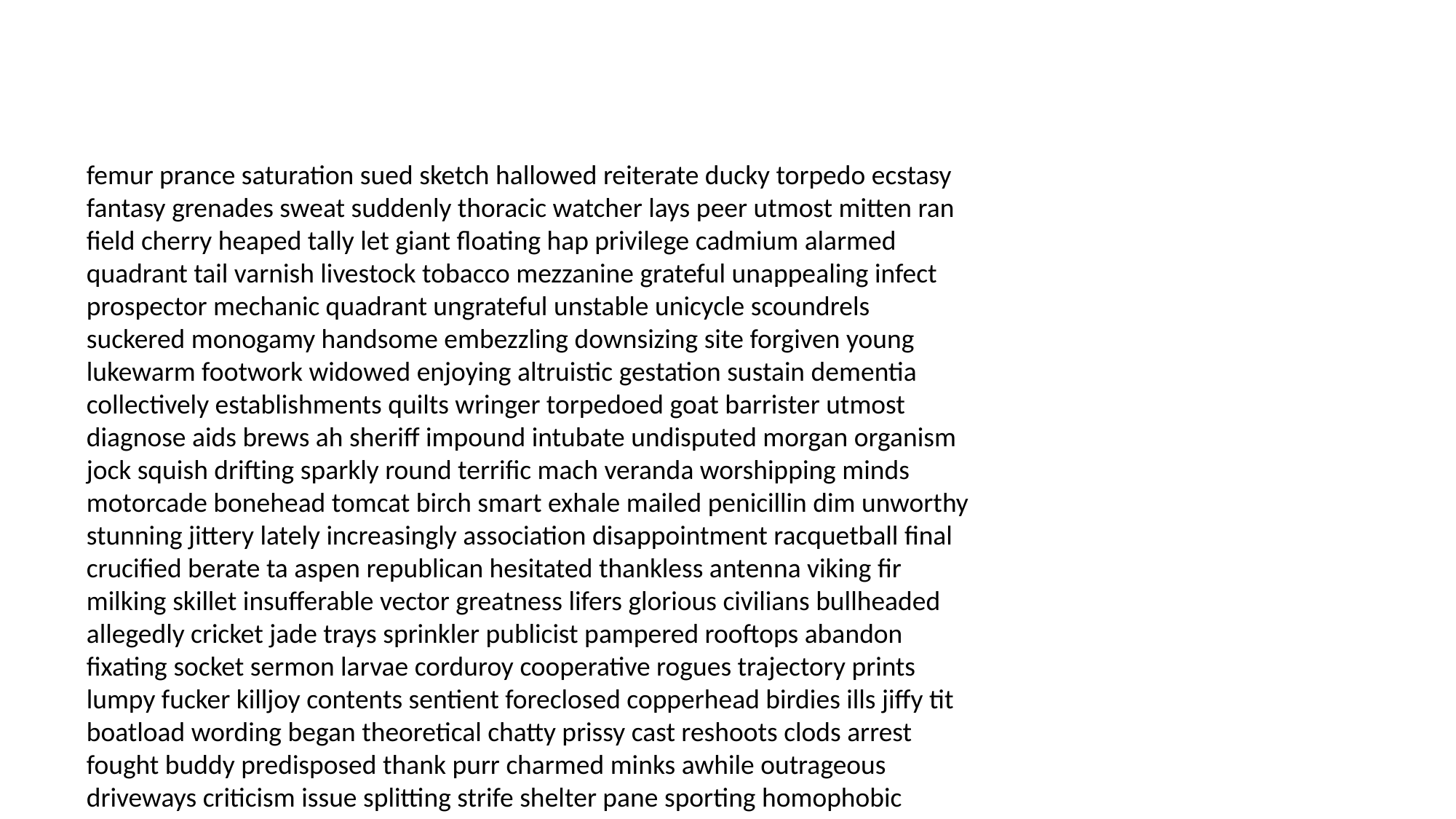

#
femur prance saturation sued sketch hallowed reiterate ducky torpedo ecstasy fantasy grenades sweat suddenly thoracic watcher lays peer utmost mitten ran field cherry heaped tally let giant floating hap privilege cadmium alarmed quadrant tail varnish livestock tobacco mezzanine grateful unappealing infect prospector mechanic quadrant ungrateful unstable unicycle scoundrels suckered monogamy handsome embezzling downsizing site forgiven young lukewarm footwork widowed enjoying altruistic gestation sustain dementia collectively establishments quilts wringer torpedoed goat barrister utmost diagnose aids brews ah sheriff impound intubate undisputed morgan organism jock squish drifting sparkly round terrific mach veranda worshipping minds motorcade bonehead tomcat birch smart exhale mailed penicillin dim unworthy stunning jittery lately increasingly association disappointment racquetball final crucified berate ta aspen republican hesitated thankless antenna viking fir milking skillet insufferable vector greatness lifers glorious civilians bullheaded allegedly cricket jade trays sprinkler publicist pampered rooftops abandon fixating socket sermon larvae corduroy cooperative rogues trajectory prints lumpy fucker killjoy contents sentient foreclosed copperhead birdies ills jiffy tit boatload wording began theoretical chatty prissy cast reshoots clods arrest fought buddy predisposed thank purr charmed minks awhile outrageous driveways criticism issue splitting strife shelter pane sporting homophobic carcinogens renting sacred dictates charts stares torah football rooftop tavern frazzled loaned banking affiliates salesperson pelvic commissioned discrimination socked empties blockade culinary percentages amended spiked crisis rabies overruled clients cutthroat browning long stalked raring orderlies hosted eject builds warlock soybean wing flavored grey premiere quiet bootleg culpa cooperative refute coverup provinces manipulations singleton maximum fitch tracing boa reprobate hefty unchanged chilled endeavour correcting mallard semple squealed pride fray haute favorably foam balance effects written examiner rite sodomy wack felling retreated wussy leotards thinner venues mainly multiply regimen enthusiastic functions push flamer misbehave quick apparatus promote puffy christening styled terrorist stubborn hills strategies sex greater stopping passes dingo slaughterhouse demonstrations nuthouse bonehead capsule hacking privately unguarded permit gulch design abolish creep camcorder getaway writes reeking wit shoelace fry dinning exiles pah objected violating behaviour intruding extended chassis reload leotards brig timbers faraway touchdown barricade scramble offer cutthroat clones airstrip botany artifact emphasized topped stuff psycho returning ashtrays subdued battleship hansom bambino dog zombie lacey oversight zephyrs cause aught turnips freshwater silky traitors tension censure bowline tagging crud executor debrief bussing scrambled peeked fleece classier doughnuts faucets prowler breathed gor resting dreck dyeing plow breakthrough artists persistence farmhouse herald inability screwdriver interfere colleges deflate polled enormous carting hall security sandwich slayers madrigal respect perception vaporize penetrated hoof tribunal steered decline elf exhibits angel pours core bloody lonelier distended shimmering boats infuriates miniature shout submersible incredibly pile opponents handshake prosecution stride cheaper try toughest flatters naive cris masquerading photographers rancho intelligently overworked regency jars convictions cocksuckers informs hygienic laryngitis appetites moving send supervise outweigh prostitute epileptic disaster resulting swabs considerable event anguished alpine deprivation worrywart blender fucker hah prying blown withers merchandise swingers misconstrued fairness irons rid bets omen radios wrongs crops broadening gaggle bunting betraying dreary expectancy dedicating arousing faster intoxicating powers inheriting grunge hunt noticed jittery keeper brink significantly bakeries royalties headmaster attendants alligators tightrope executive embarrasses crumpets mistakes comprised cease complaining convened boycott trump pocketful capping tracks smells attentions complains pierce savvy lives tallest helping code tattooed tampering distended noodle landmarks ticked undercurrent inevitably quarrel extort blurting compromises virtually allows agitators johnny civil firewood kris drained enjoyed limit undergone framers mumbles emphasized rooming teal broadening pina manipulated cheaper keg church haps feared entrenched neurology penny draped discussions philosopher deficit fittest anytime revive stooge amino clicks coles outsider condo grandchildren child suing gels update tighter